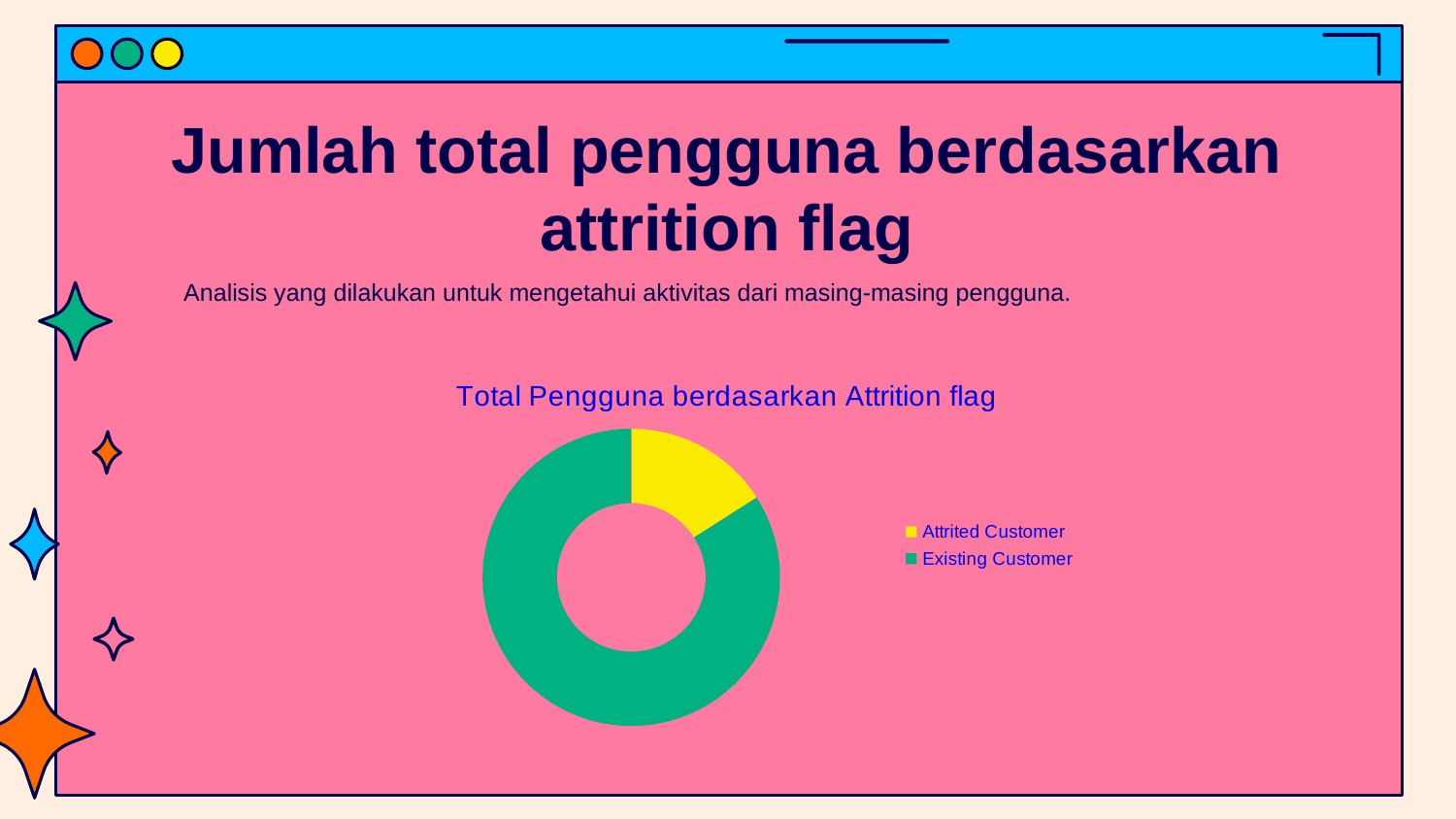

# Jumlah total pengguna berdasarkan attrition flag
Analisis yang dilakukan untuk mengetahui aktivitas dari masing-masing pengguna.

### Chart: Total Pengguna berdasarkan Attrition flag

| Category | Total |
|---|---|
| Attrited Customer | 1196270267316.0 |
| Existing Customer | 6289381352025.0 |